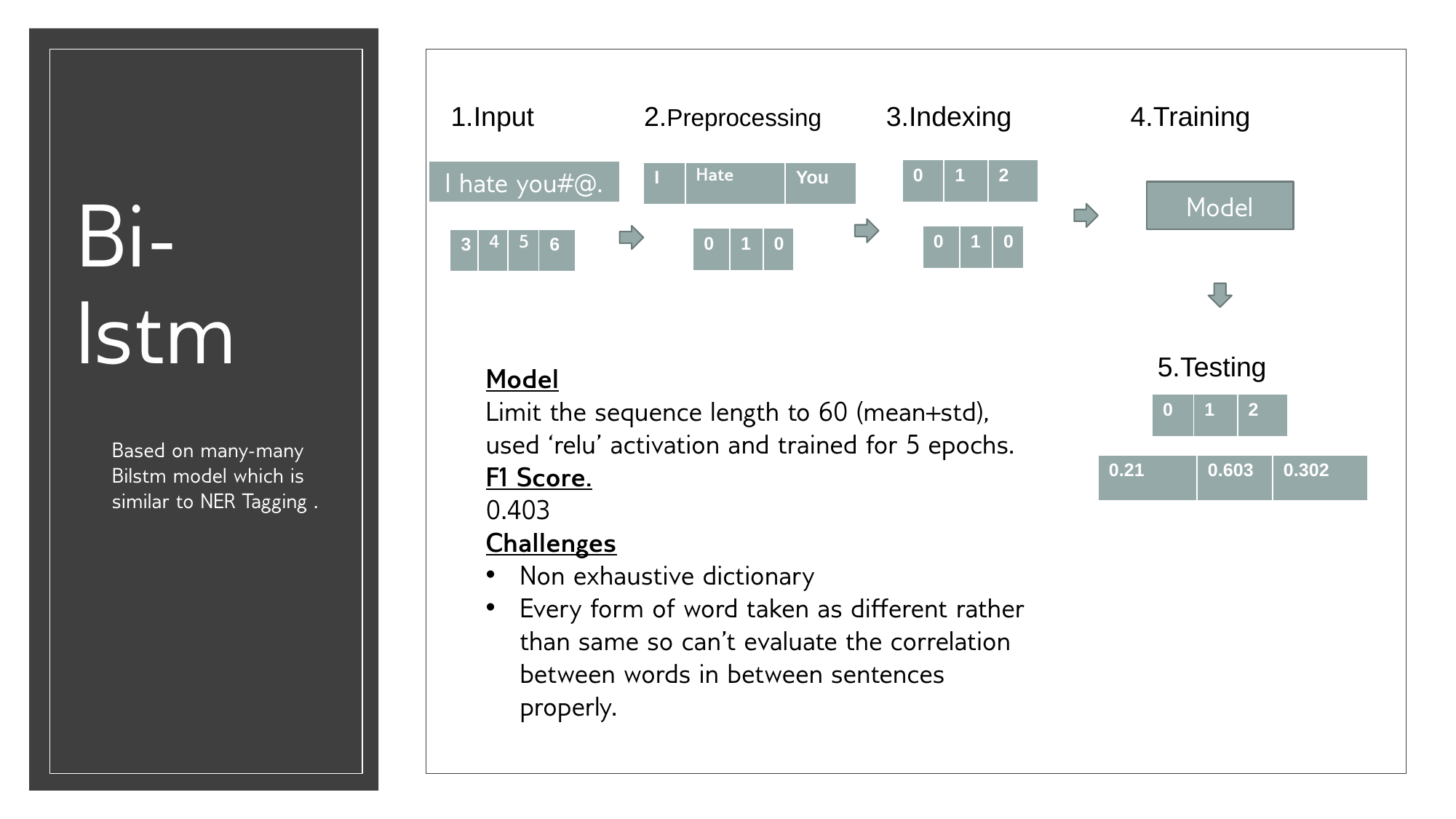

1.Input
2.Preprocessing
3.Indexing
4.Training
| 0 | 1 | 2 |
| --- | --- | --- |
I hate you#@.
| I | Hate | You |
| --- | --- | --- |
Model

| 0 | 1 | 0 |
| --- | --- | --- |
| 0 | 1 | 0 |
| --- | --- | --- |
| 3 | 4 | 5 | 6 |
| --- | --- | --- | --- |

# Bi-lstm
5.Testing
Model
Limit the sequence length to 60 (mean+std), used ‘relu’ activation and trained for 5 epochs.
F1 Score.
0.403
Challenges
Non exhaustive dictionary
Every form of word taken as different rather than same so can’t evaluate the correlation between words in between sentences properly.

| 0 | 1 | 2 |
| --- | --- | --- |
Based on many-many Bilstm model which is similar to NER Tagging .
| 0.21 | 0.603 | 0.302 |
| --- | --- | --- |